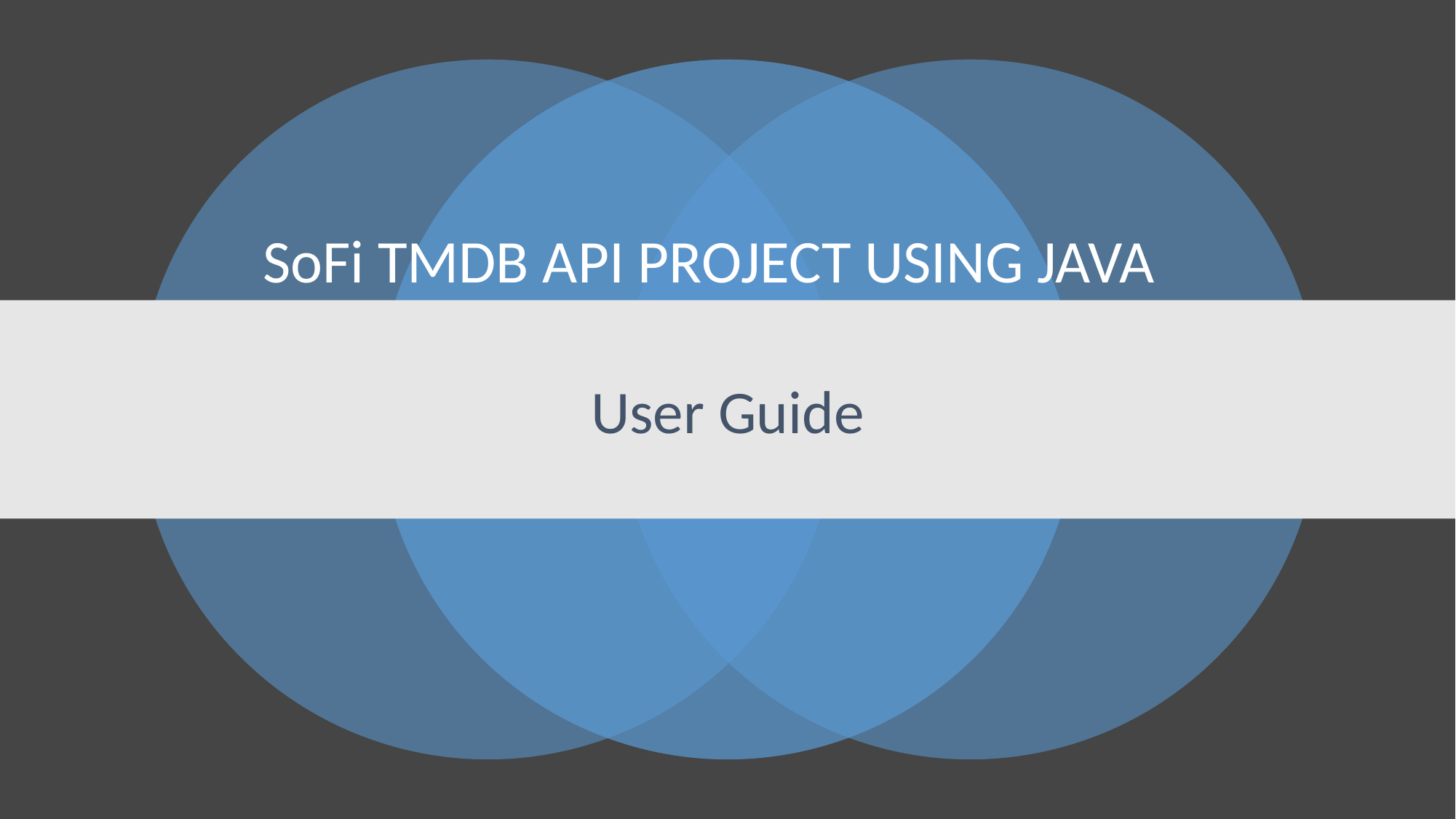

SoFi TMDB API PROJECT USING JAVA

# User Guide